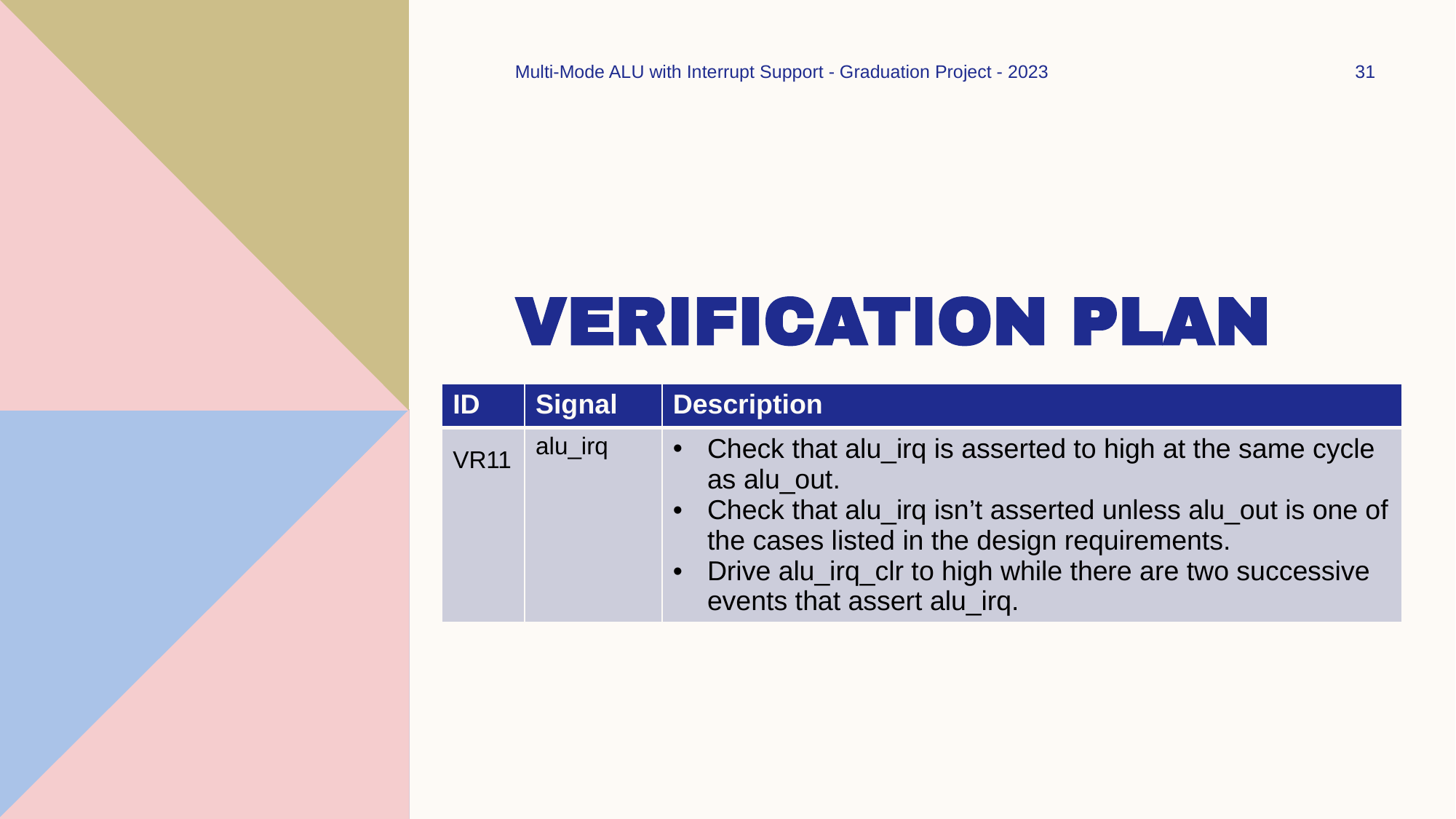

Multi-Mode ALU with Interrupt Support - Graduation Project - 2023
31
# Verification Plan
| ID | Signal | Description |
| --- | --- | --- |
| VR11 | alu\_irq | Check that alu\_irq is asserted to high at the same cycle as alu\_out. Check that alu\_irq isn’t asserted unless alu\_out is one of the cases listed in the design requirements. Drive alu\_irq\_clr to high while there are two successive events that assert alu\_irq. |